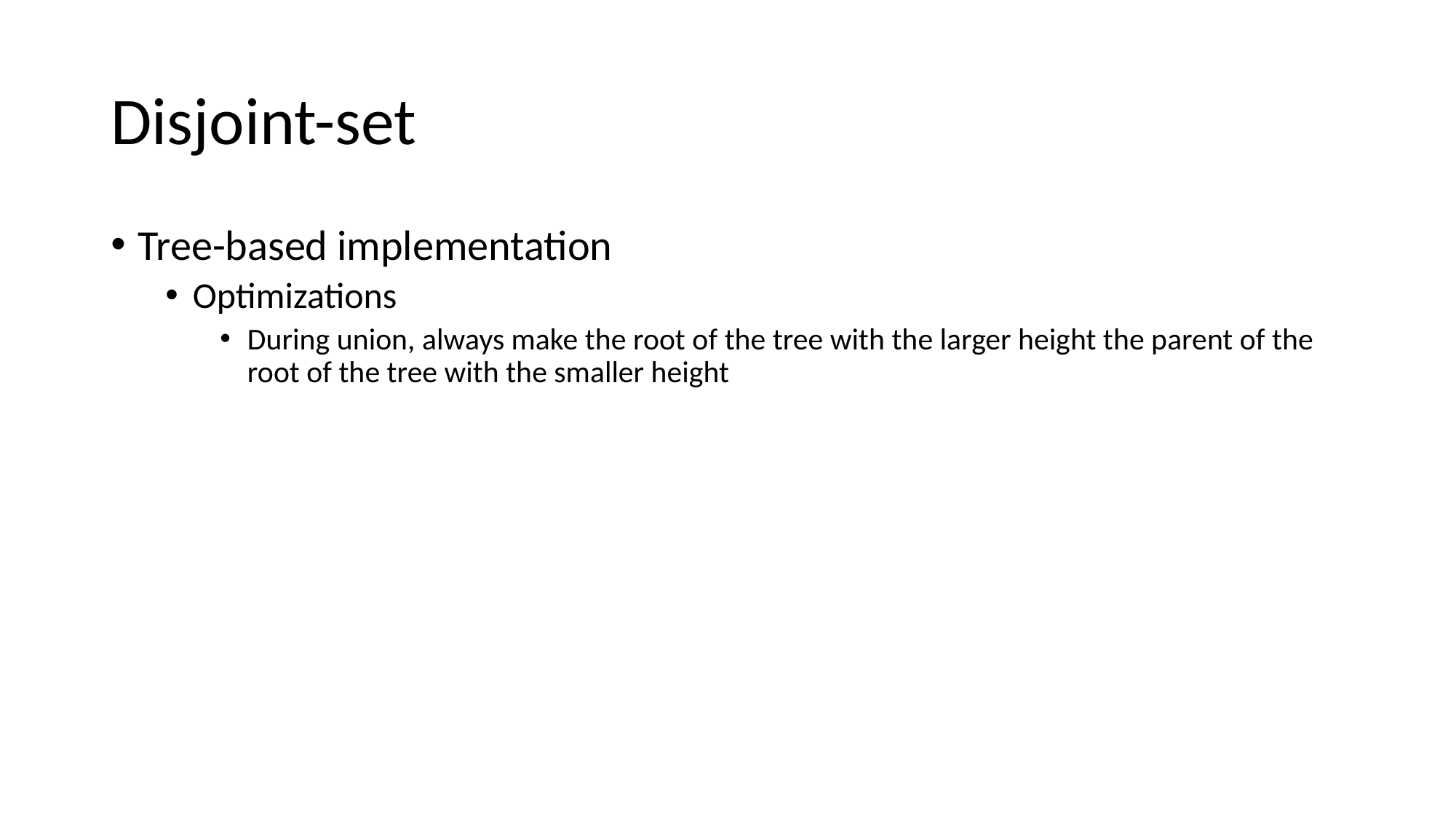

# Disjoint-set
Tree-based implementation
Optimizations
During union, always make the root of the tree with the larger height the parent of the root of the tree with the smaller height